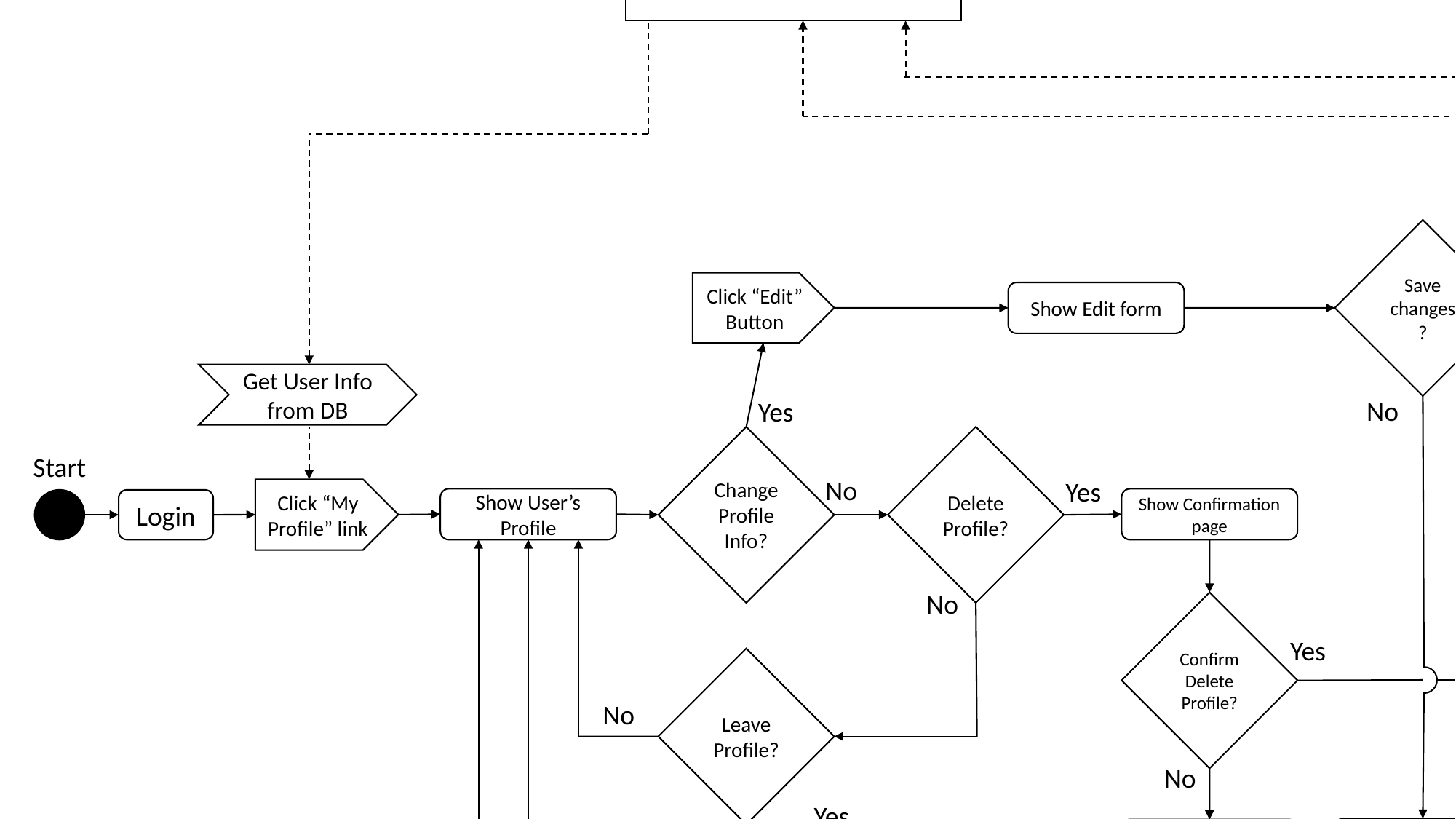

View/Edit Profile
:HackermenHSM
Update User Info in DB
Get Updated Info from DB
Delete User from DB
Save changes?
Yes
Click “Edit” Button
Click “Save” button
Go Back to Profile
Show Edit form
Get User Info from DB
Start

Login
Click “My Profile” link
Show User’s Profile
No
Yes
Change Profile Info?
Delete Profile?
No
Yes
Show Confirmation page
No
Confirm Delete Profile?
Yes
Leave Profile?
Click “Delete” button

No
No
Yes
End Session
“Close” button
Go back to User Profile

Go to another page